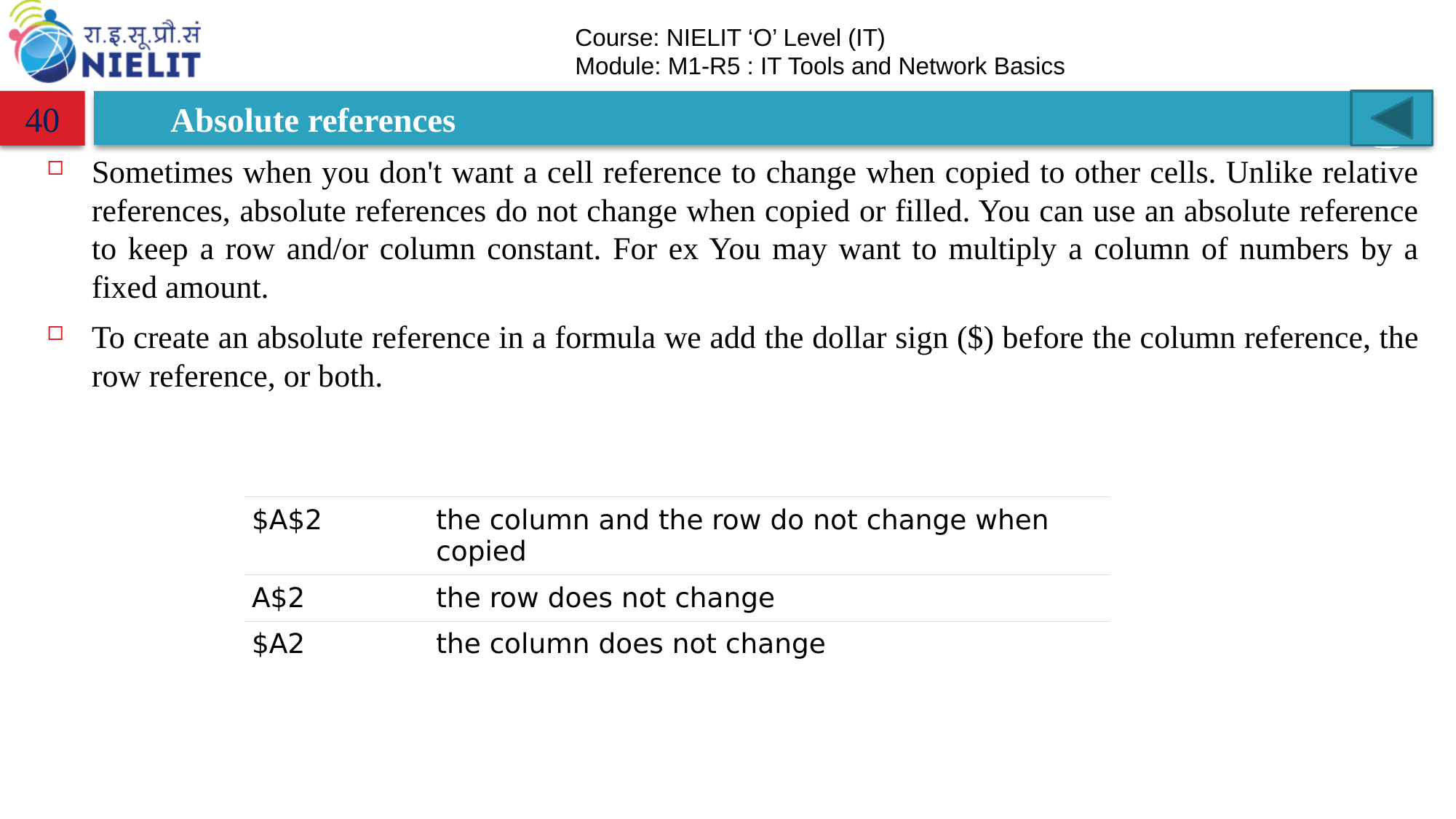

# Absolute references
40
Sometimes when you don't want a cell reference to change when copied to other cells. Unlike relative references, absolute references do not change when copied or filled. You can use an absolute reference to keep a row and/or column constant. For ex You may want to multiply a column of numbers by a fixed amount.
To create an absolute reference in a formula we add the dollar sign ($) before the column reference, the row reference, or both.

| $A$2 | the column and the row do not change when copied |
| --- | --- |
| A$2 | the row does not change |
| $A2 | the column does not change |